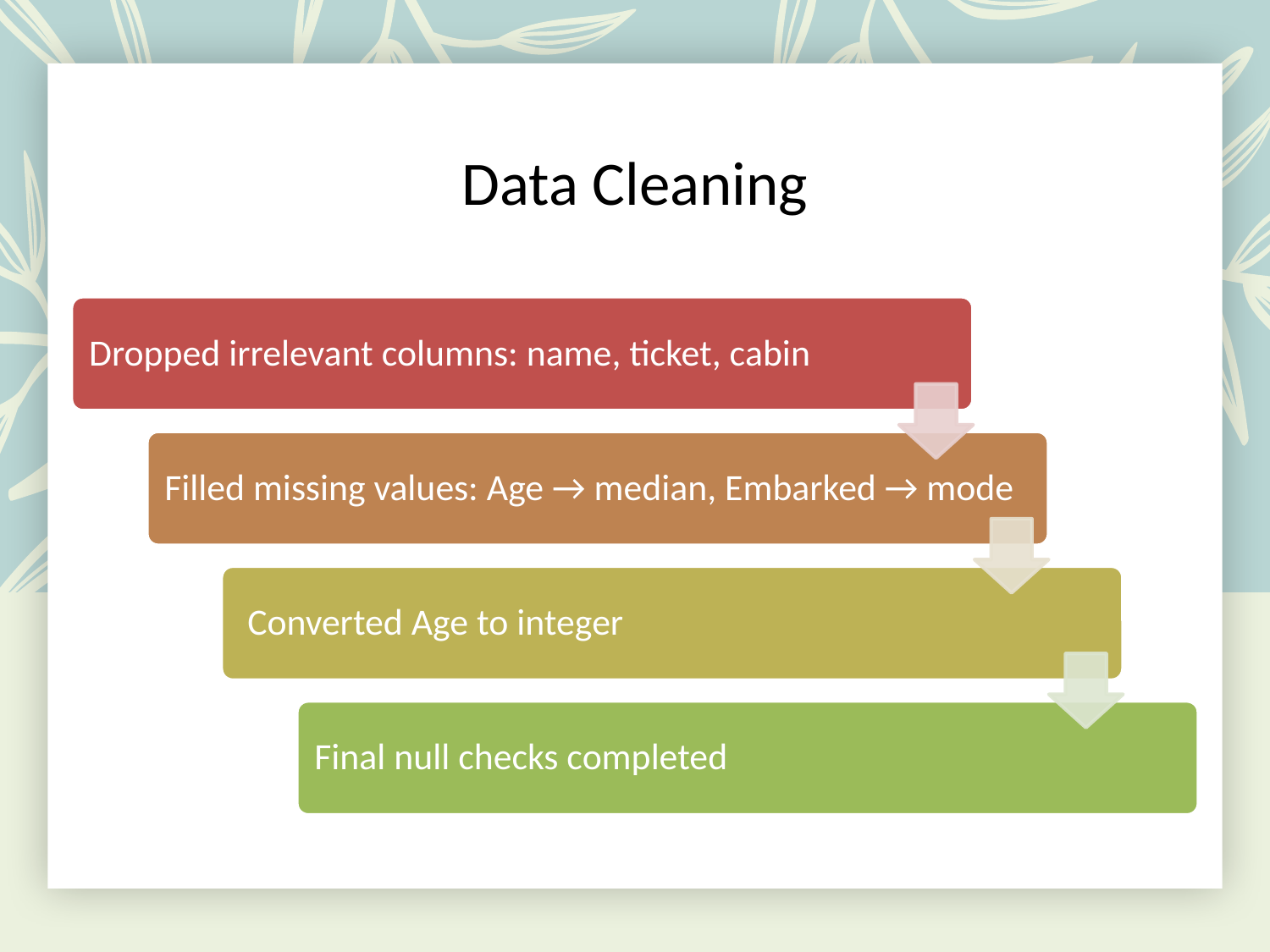

# Data Cleaning
Dropped irrelevant columns: name, ticket, cabin
Filled missing values: Age → median, Embarked → mode
 Converted Age to integer
Final null checks completed